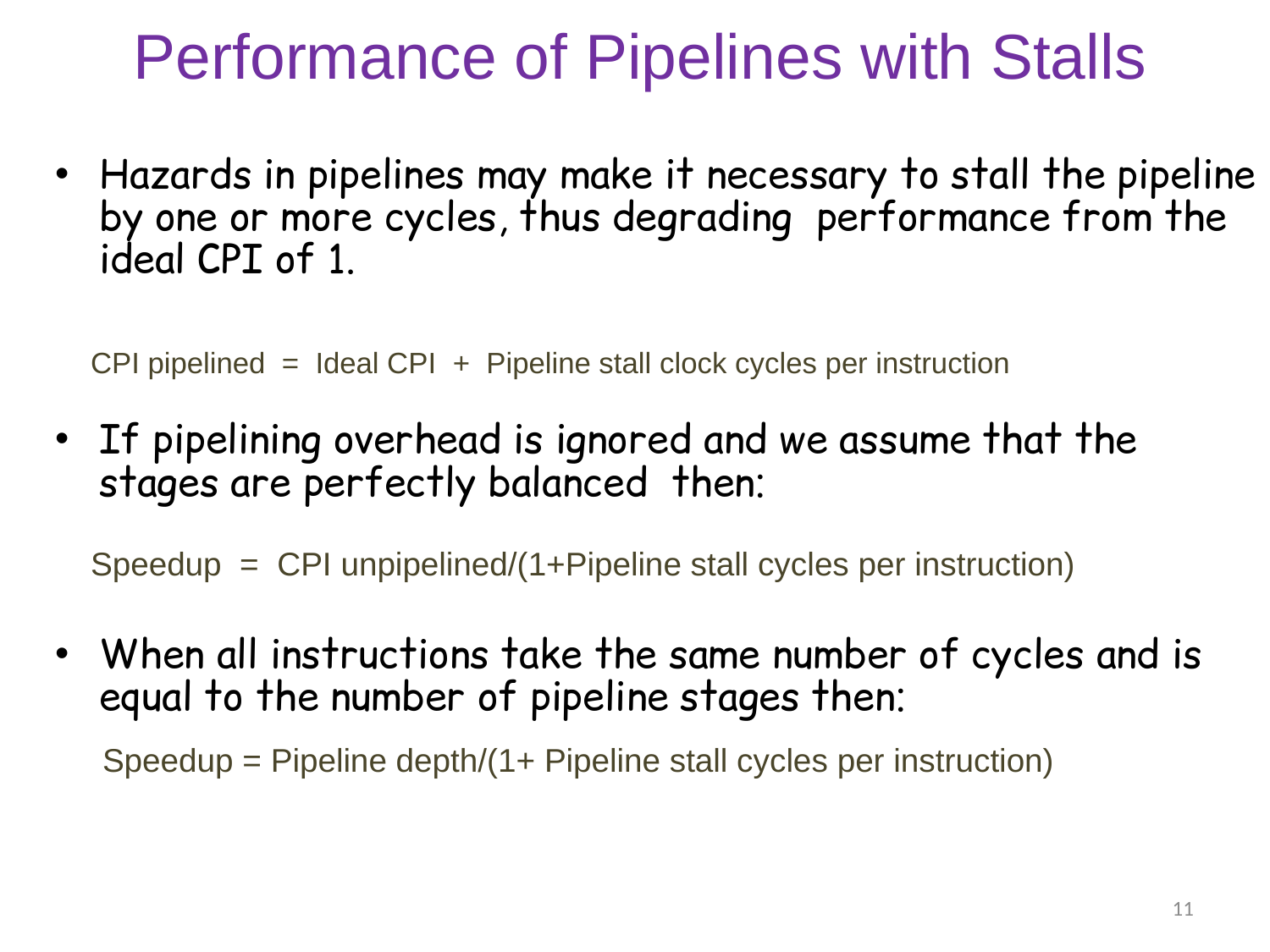

# Performance of Pipelines with Stalls
Hazards in pipelines may make it necessary to stall the pipeline by one or more cycles, thus degrading  performance from the ideal CPI of 1.

   CPI pipelined  =  Ideal CPI  +  Pipeline stall clock cycles per instruction

If pipelining overhead is ignored and we assume that the stages are perfectly balanced  then:

   Speedup  =  CPI unpipelined/(1+Pipeline stall cycles per instruction)

When all instructions take the same number of cycles and is equal to the number of pipeline stages then:
    Speedup = Pipeline depth/(1+ Pipeline stall cycles per instruction)
11